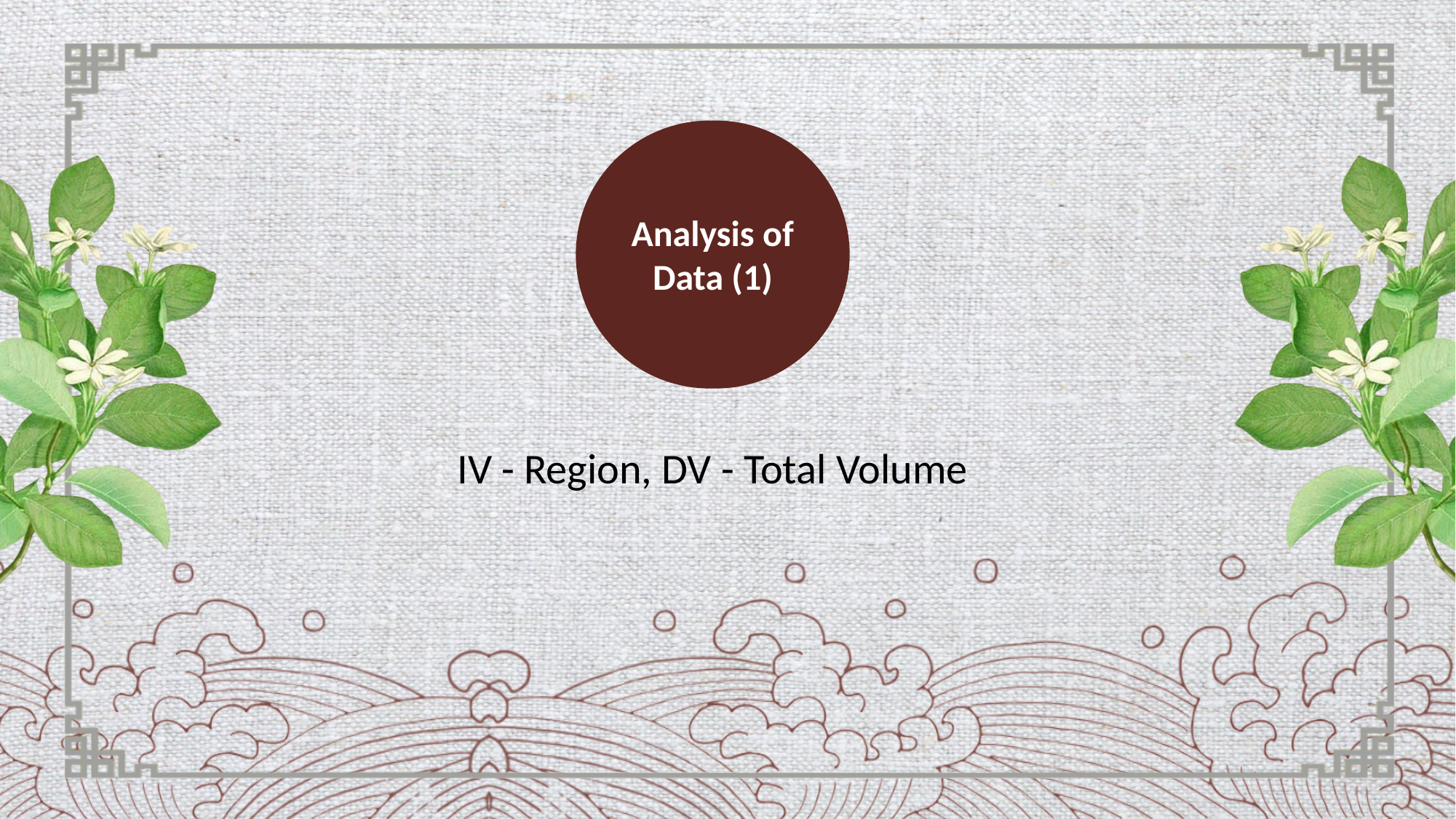

Analysis of Data (1)
IV - Region, DV - Total Volume